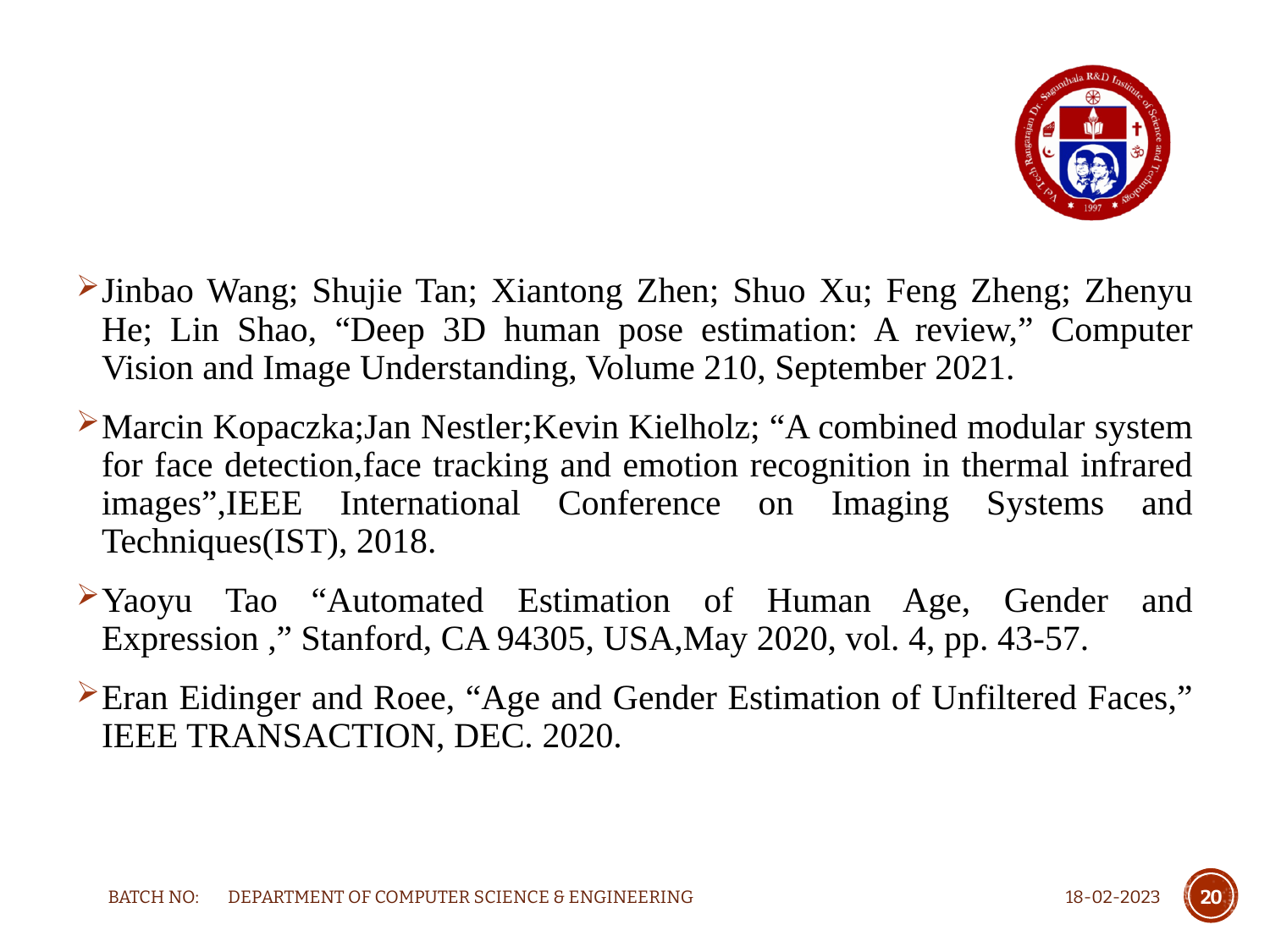

Jinbao Wang; Shujie Tan; Xiantong Zhen; Shuo Xu; Feng Zheng; Zhenyu He; Lin Shao, “Deep 3D human pose estimation: A review,” Computer Vision and Image Understanding, Volume 210, September 2021.
Marcin Kopaczka;Jan Nestler;Kevin Kielholz; “A combined modular system for face detection,face tracking and emotion recognition in thermal infrared images”,IEEE International Conference on Imaging Systems and Techniques(IST), 2018.
Yaoyu Tao “Automated Estimation of Human Age, Gender and Expression ,” Stanford, CA 94305, USA,May 2020, vol. 4, pp. 43-57.
Eran Eidinger and Roee, “Age and Gender Estimation of Unfiltered Faces,” IEEE TRANSACTION, DEC. 2020.
BATCH NO:        DEPARTMENT OF COMPUTER SCIENCE & ENGINEERING
18-02-2023
20